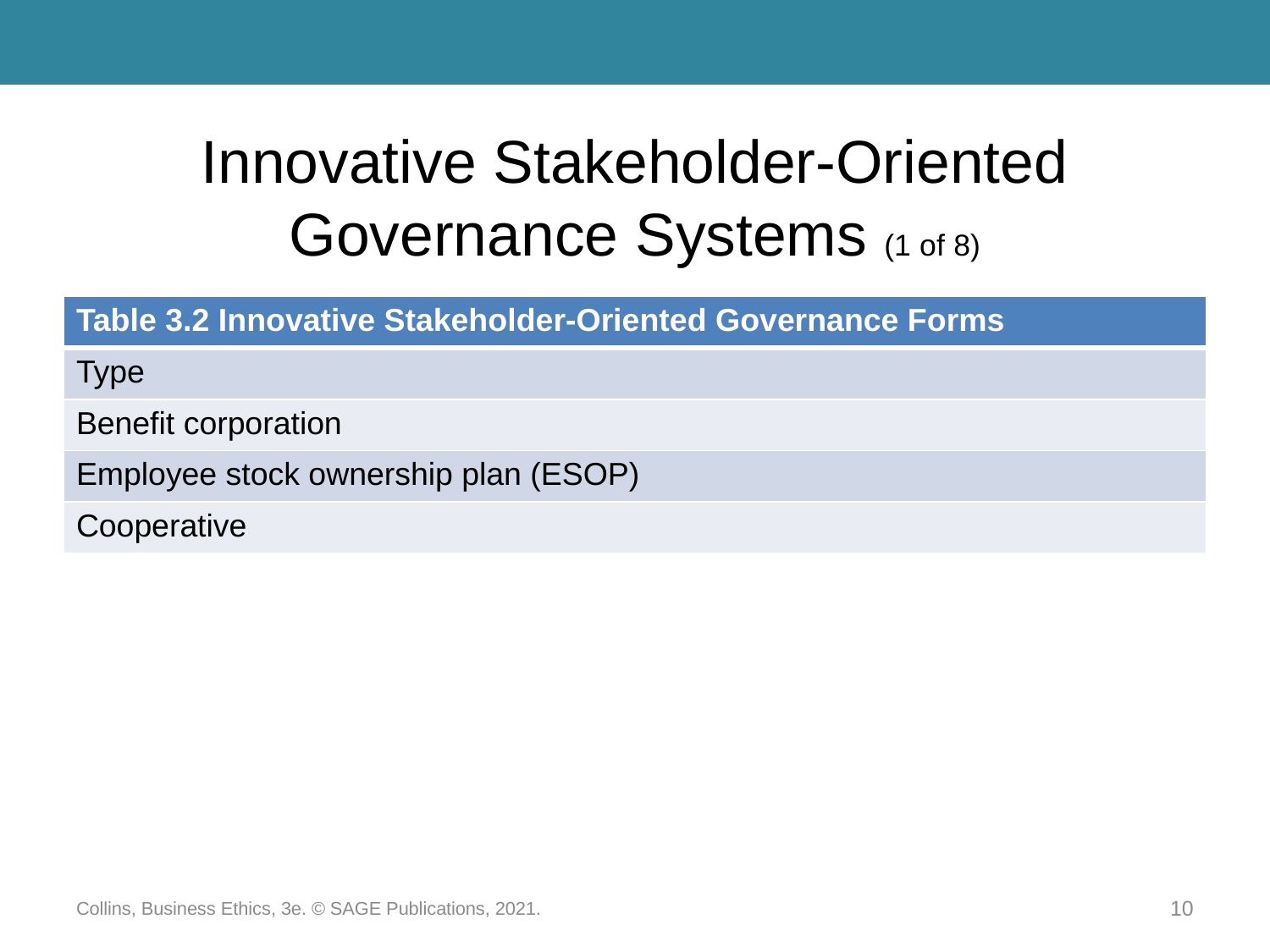

# Innovative Stakeholder-Oriented Governance Systems (1 of 8)
| Table 3.2 Innovative Stakeholder-Oriented Governance Forms |
| --- |
| Type |
| Benefit corporation |
| Employee stock ownership plan (ESOP) |
| Cooperative |
Collins, Business Ethics, 3e. © SAGE Publications, 2021.
10